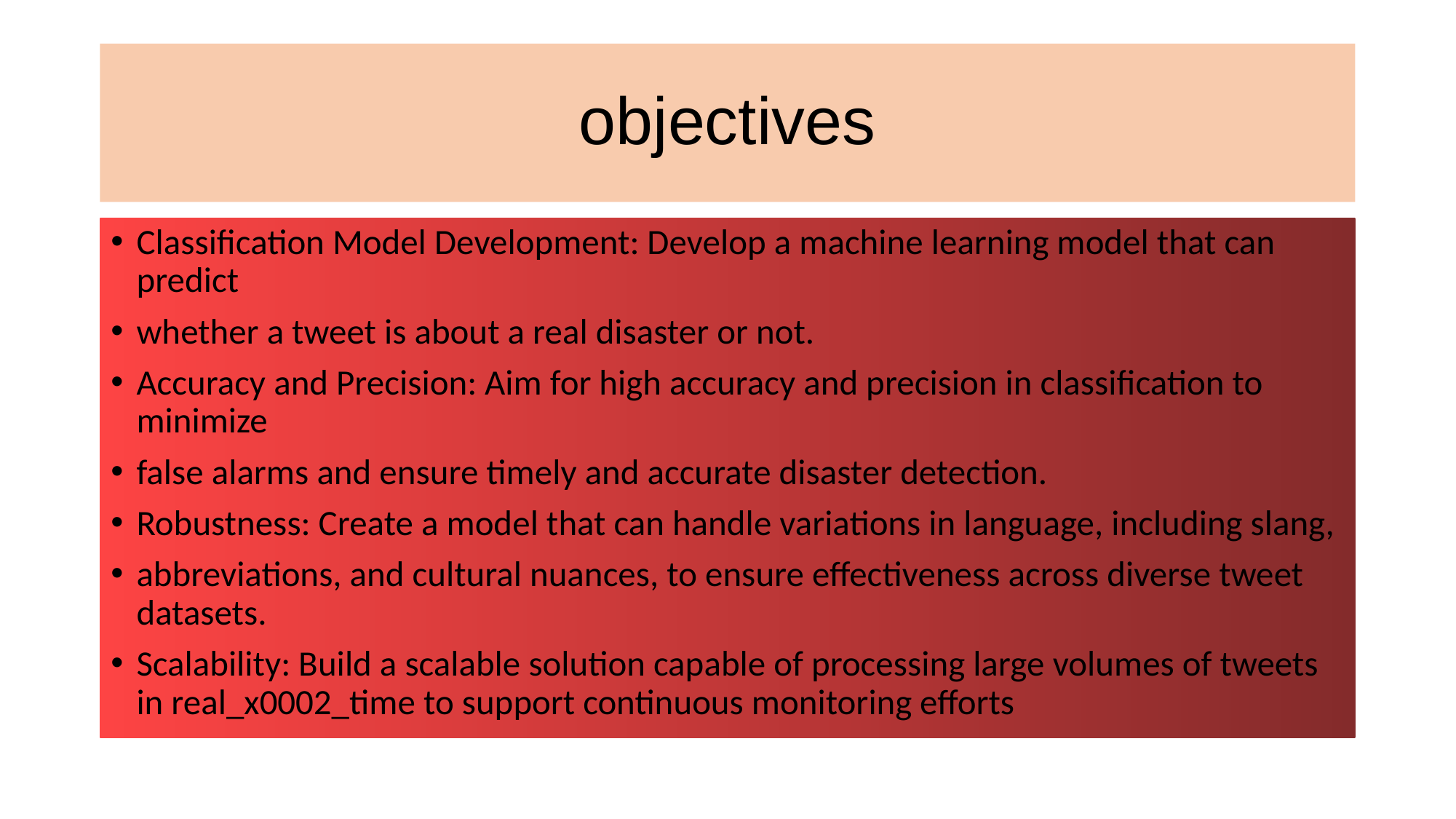

# objectives
Classification Model Development: Develop a machine learning model that can predict
whether a tweet is about a real disaster or not.
Accuracy and Precision: Aim for high accuracy and precision in classification to minimize
false alarms and ensure timely and accurate disaster detection.
Robustness: Create a model that can handle variations in language, including slang,
abbreviations, and cultural nuances, to ensure effectiveness across diverse tweet datasets.
Scalability: Build a scalable solution capable of processing large volumes of tweets in real_x0002_time to support continuous monitoring efforts